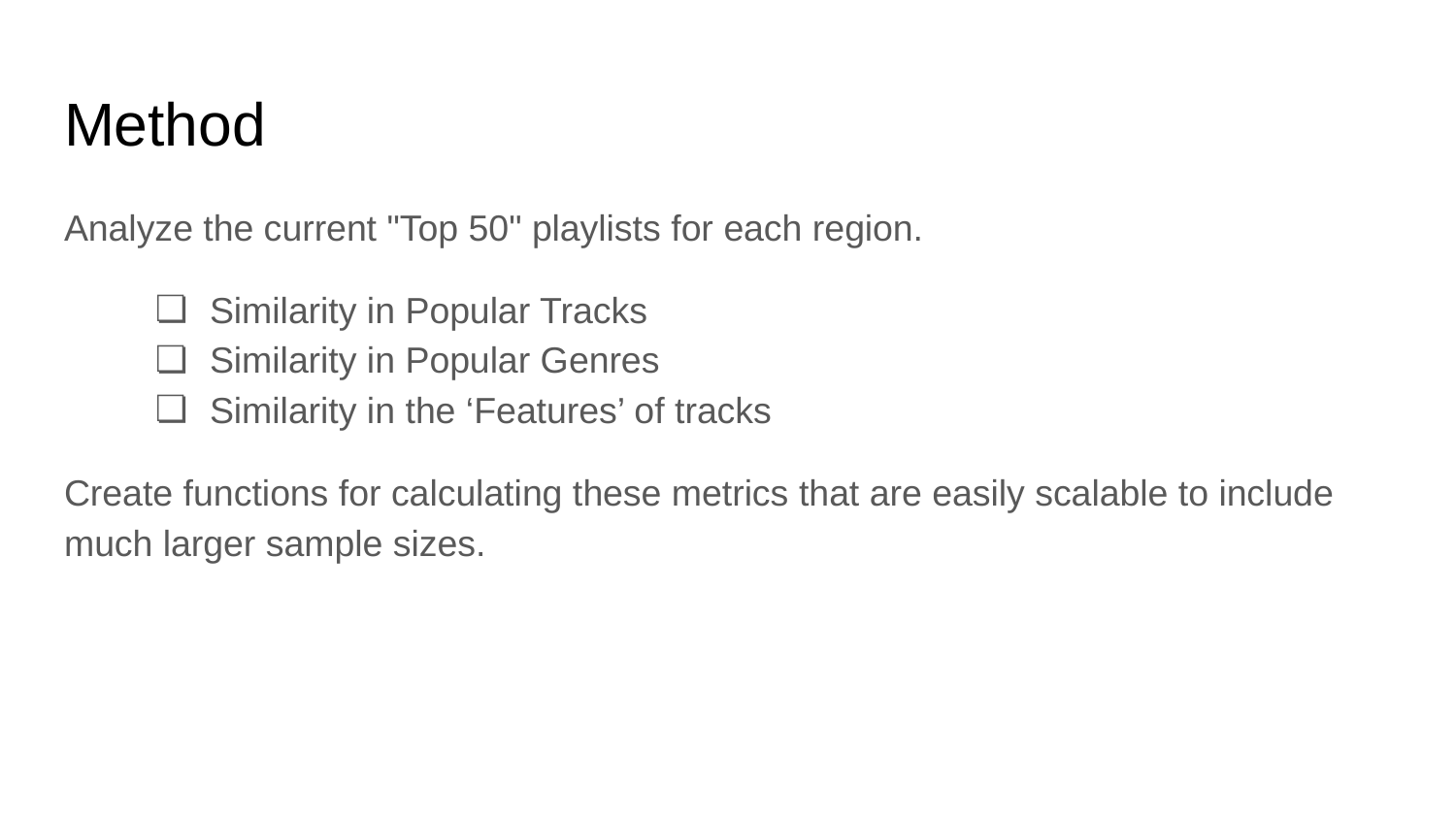

# Method
Analyze the current "Top 50" playlists for each region.
Similarity in Popular Tracks
Similarity in Popular Genres
Similarity in the ‘Features’ of tracks
Create functions for calculating these metrics that are easily scalable to include much larger sample sizes.